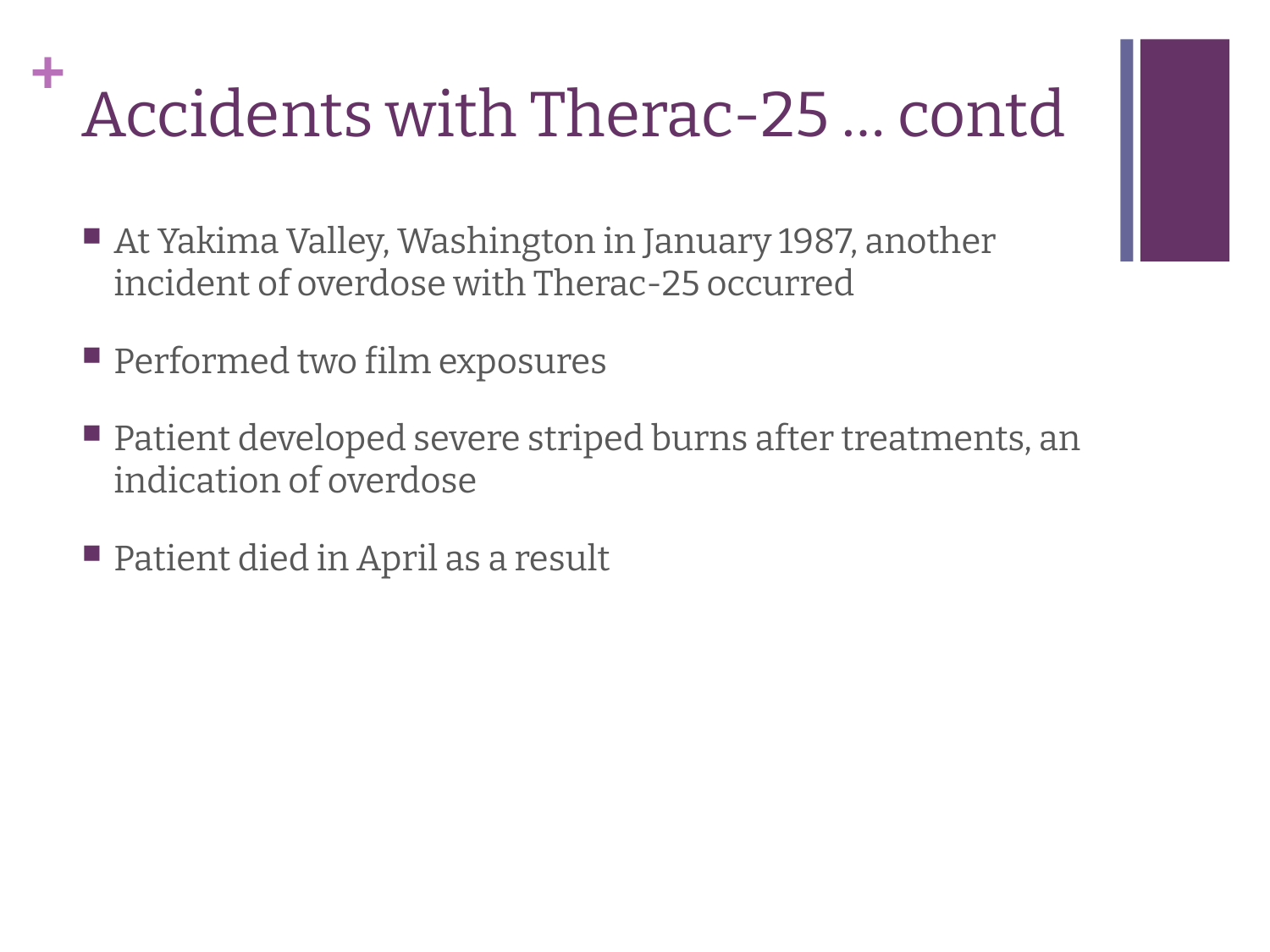

# Accidents with Therac-25 … contd
At Yakima Valley, Washington in January 1987, another incident of overdose with Therac-25 occurred
Performed two film exposures
Patient developed severe striped burns after treatments, an indication of overdose
Patient died in April as a result